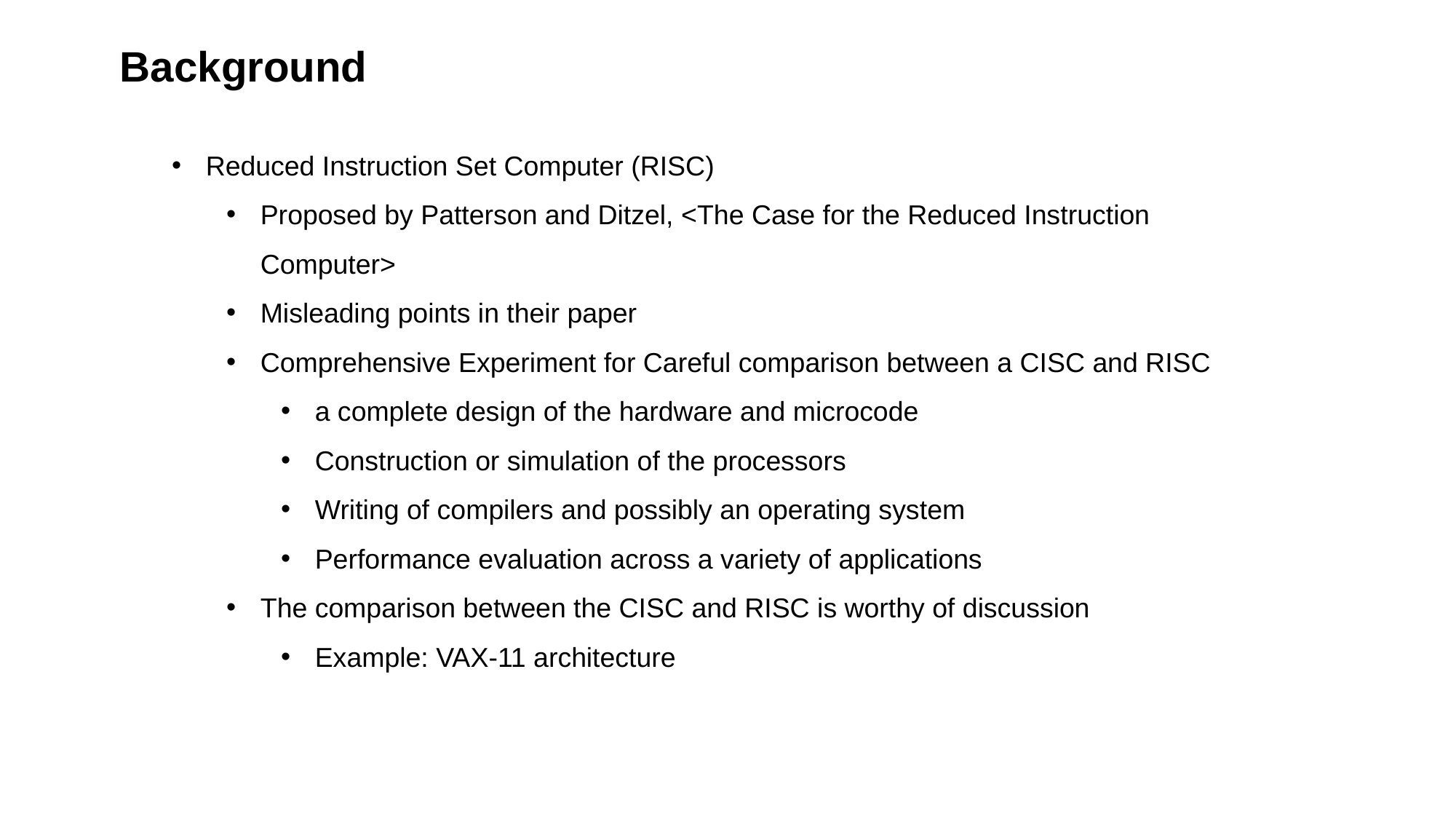

Background
Reduced Instruction Set Computer (RISC)
Proposed by Patterson and Ditzel, <The Case for the Reduced Instruction Computer>
Misleading points in their paper
Comprehensive Experiment for Careful comparison between a CISC and RISC
a complete design of the hardware and microcode
Construction or simulation of the processors
Writing of compilers and possibly an operating system
Performance evaluation across a variety of applications
The comparison between the CISC and RISC is worthy of discussion
Example: VAX-11 architecture